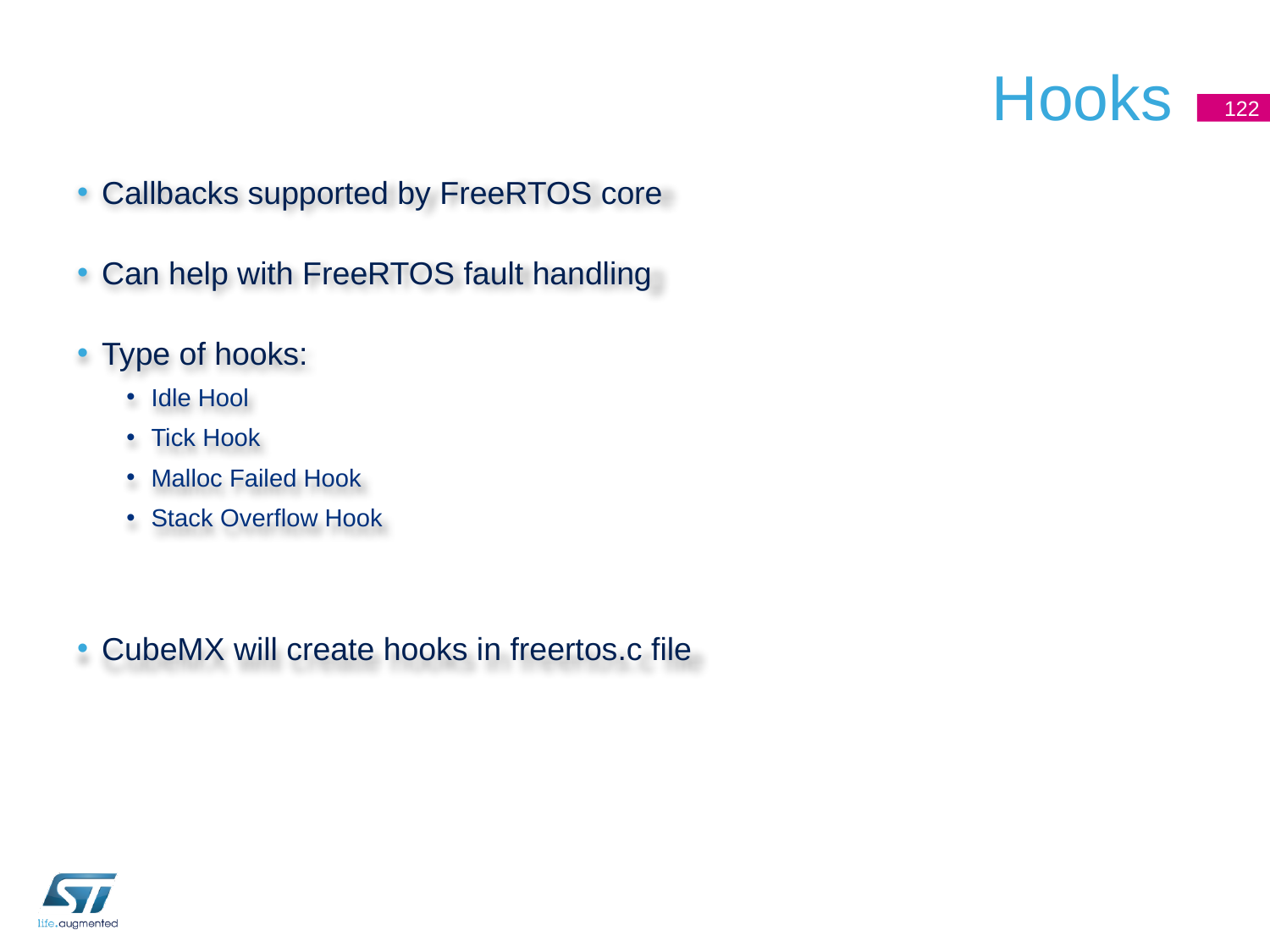

# Hooks
122
Callbacks supported by FreeRTOS core
Can help with FreeRTOS fault handling
Type of hooks:
Idle Hool
Tick Hook
Malloc Failed Hook
Stack Overflow Hook

CubeMX will create hooks in freertos.c file